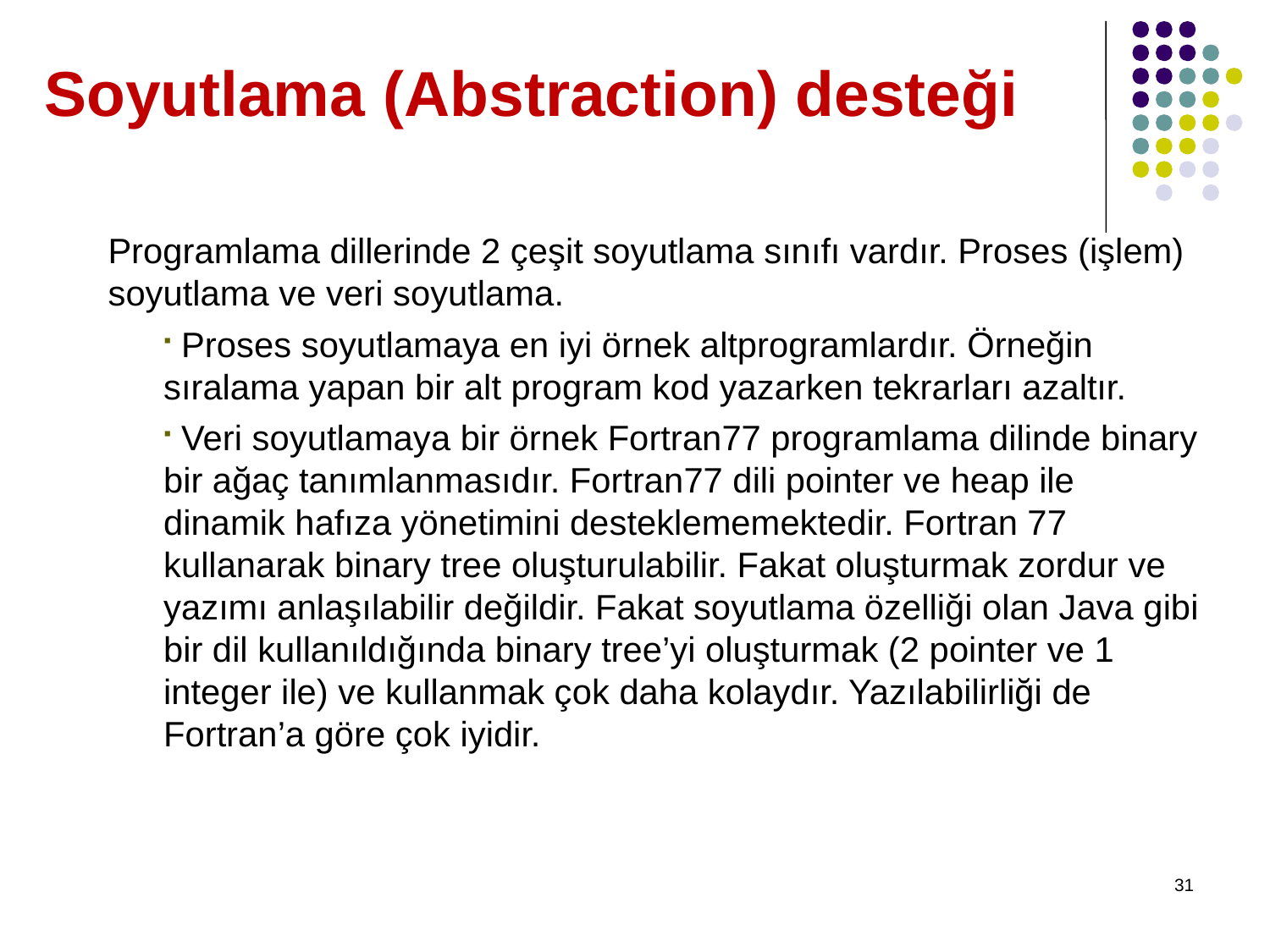

# Soyutlama (Abstraction) desteği
Programlama dillerinde 2 çeşit soyutlama sınıfı vardır. Proses (işlem) soyutlama ve veri soyutlama.
 Proses soyutlamaya en iyi örnek altprogramlardır. Örneğin sıralama yapan bir alt program kod yazarken tekrarları azaltır.
 Veri soyutlamaya bir örnek Fortran77 programlama dilinde binary bir ağaç tanımlanmasıdır. Fortran77 dili pointer ve heap ile dinamik hafıza yönetimini desteklememektedir. Fortran 77 kullanarak binary tree oluşturulabilir. Fakat oluşturmak zordur ve yazımı anlaşılabilir değildir. Fakat soyutlama özelliği olan Java gibi bir dil kullanıldığında binary tree’yi oluşturmak (2 pointer ve 1 integer ile) ve kullanmak çok daha kolaydır. Yazılabilirliği de Fortran’a göre çok iyidir.

31